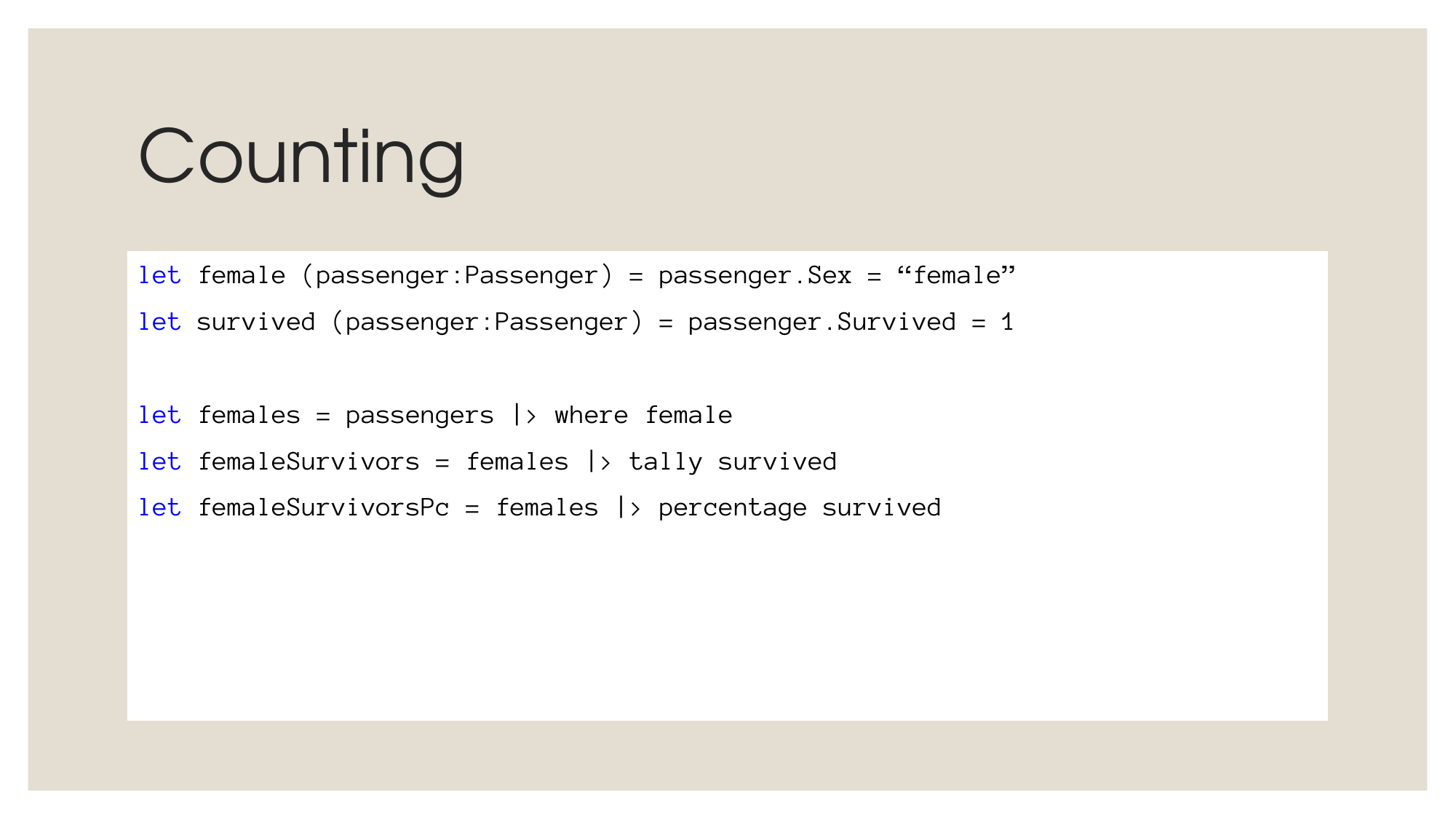

# Counting
let female (passenger:Passenger) = passenger.Sex = “female”
let survived (passenger:Passenger) = passenger.Survived = 1

let females = passengers |> where female
let femaleSurvivors = females |> tally survived
let femaleSurvivorsPc = females |> percentage survived